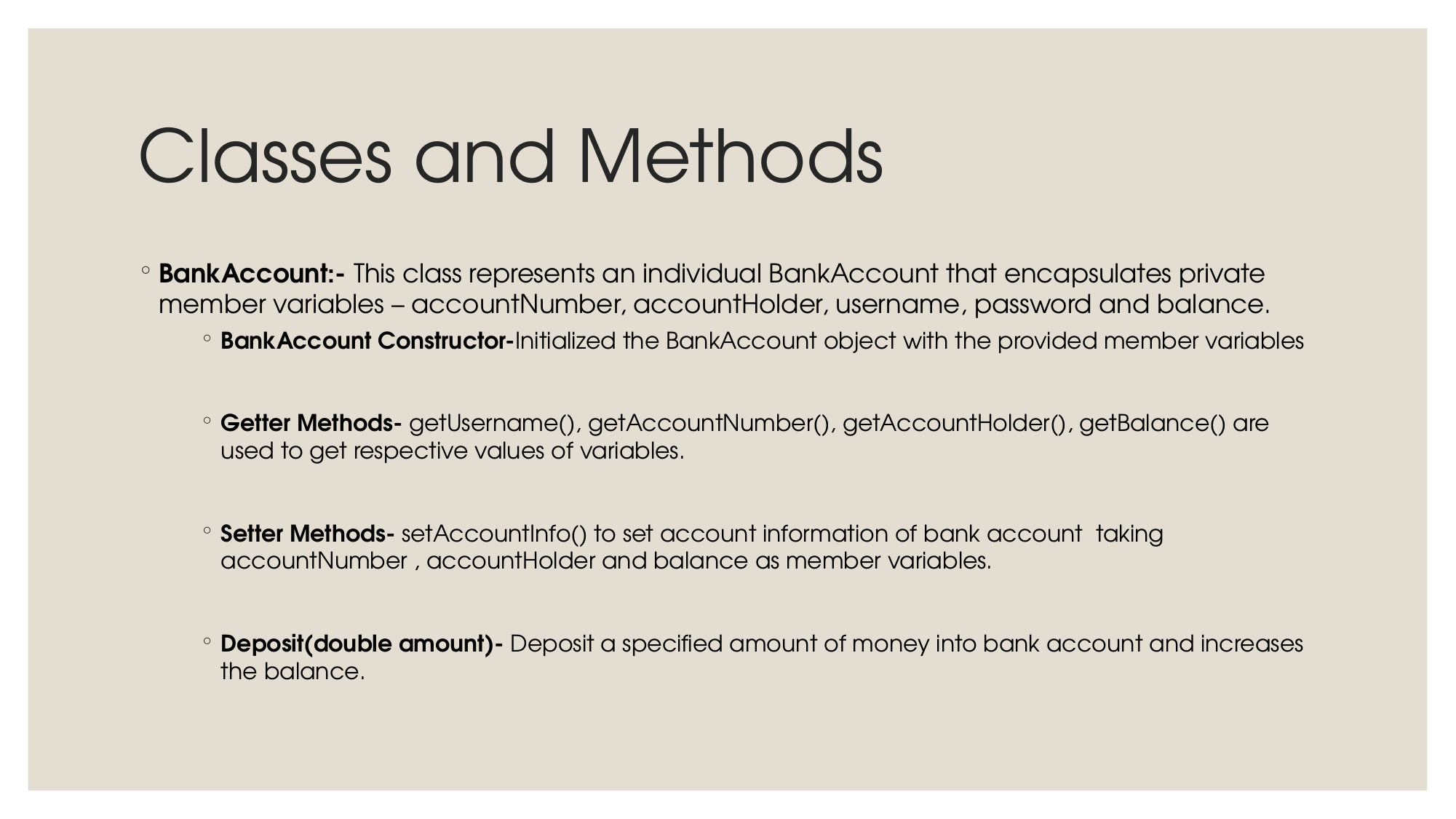

# Classes and Methods
BankAccount:- This class represents an individual BankAccount that encapsulates private member variables – accountNumber, accountHolder, username, password and balance.
BankAccount Constructor-Initialized the BankAccount object with the provided member variables

Getter Methods- getUsername(), getAccountNumber(), getAccountHolder(), getBalance() are used to get respective values of variables.

Setter Methods- setAccountInfo() to set account information of bank account  taking accountNumber , accountHolder and balance as member variables.

Deposit(double amount)- Deposit a specified amount of money into bank account and increases the balance.